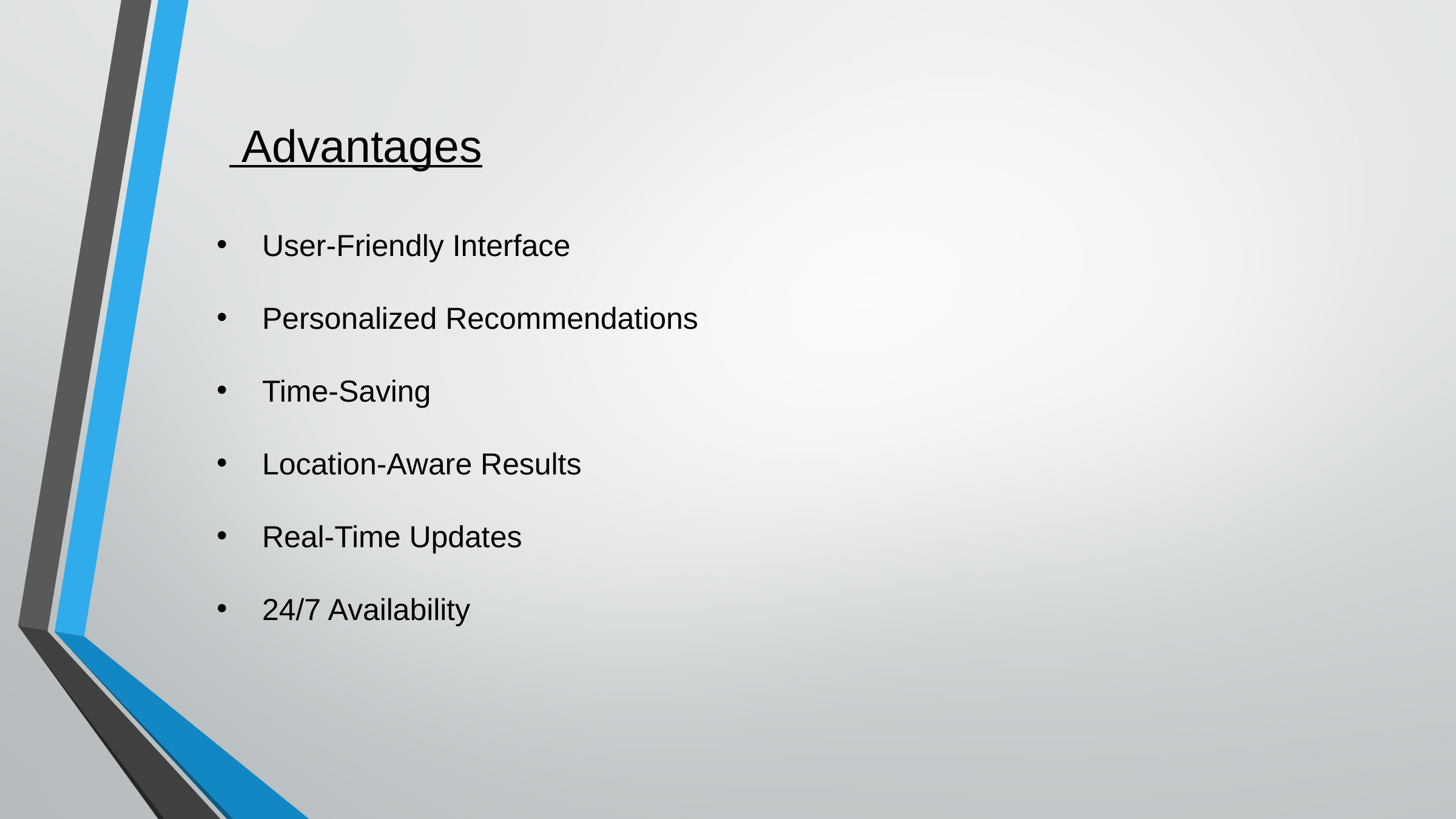

Advantages

User-Friendly Interface

Personalized Recommendations

Time-Saving

Location-Aware Results

Real-Time Updates

24/7 Availability